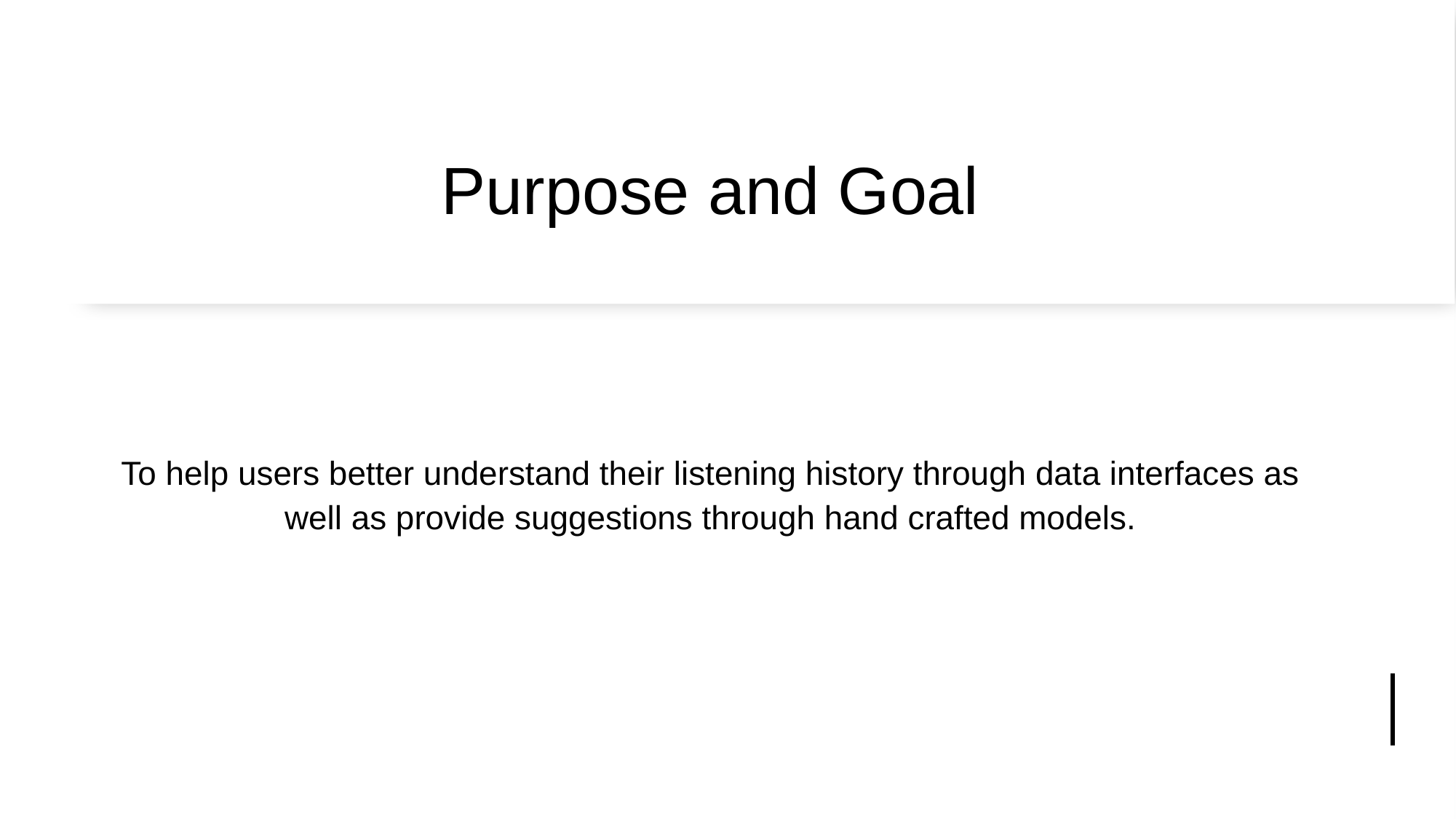

# Purpose and Goal

To help users better understand their listening history through data interfaces as well as provide suggestions through hand crafted models.